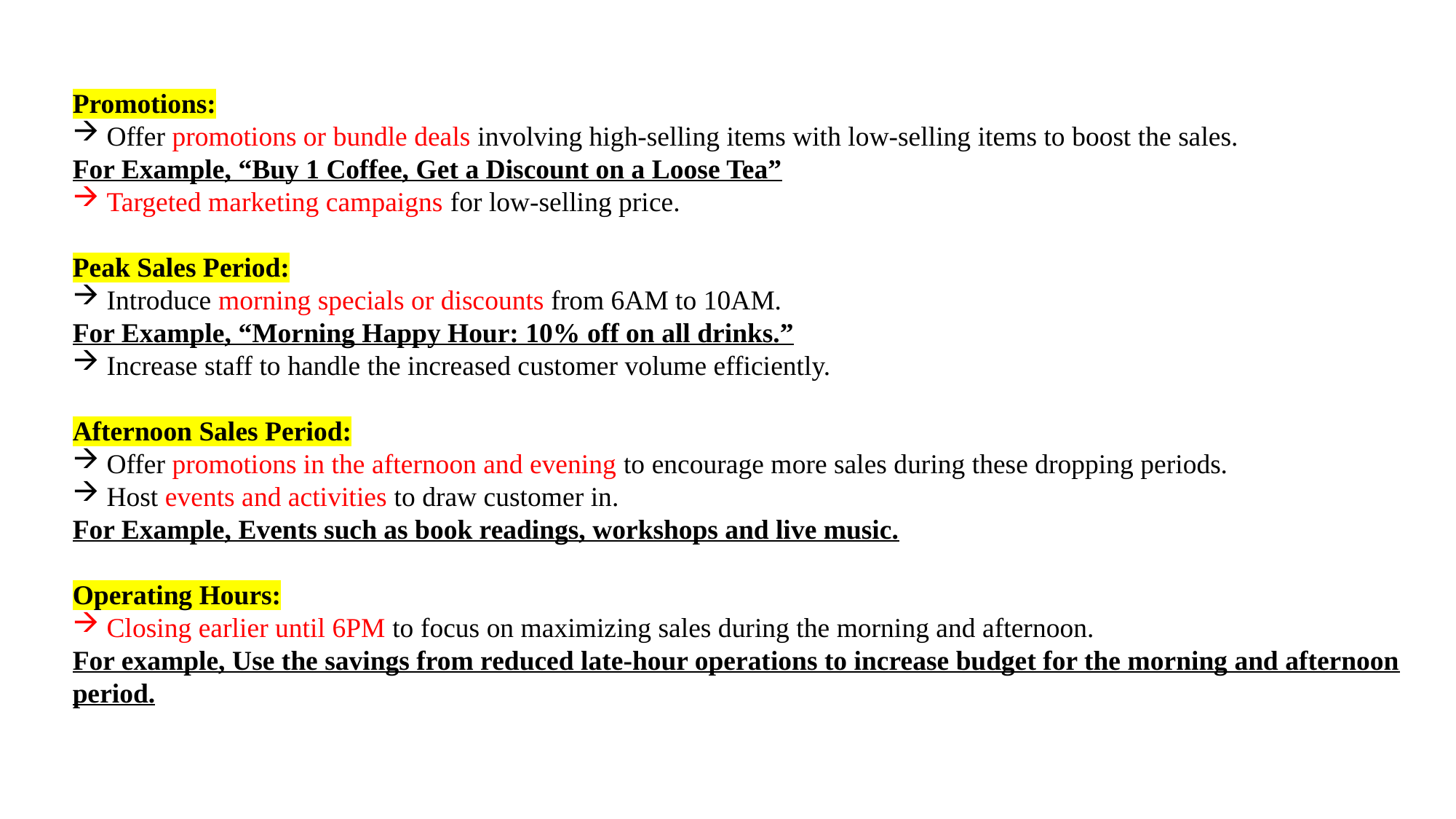

Promotions:
Offer promotions or bundle deals involving high-selling items with low-selling items to boost the sales.
For Example, “Buy 1 Coffee, Get a Discount on a Loose Tea”
Targeted marketing campaigns for low-selling price.

Peak Sales Period:
Introduce morning specials or discounts from 6AM to 10AM.
For Example, “Morning Happy Hour: 10% off on all drinks.”
Increase staff to handle the increased customer volume efficiently.

Afternoon Sales Period:
Offer promotions in the afternoon and evening to encourage more sales during these dropping periods.
Host events and activities to draw customer in.
For Example, Events such as book readings, workshops and live music.

Operating Hours:
Closing earlier until 6PM to focus on maximizing sales during the morning and afternoon.
For example, Use the savings from reduced late-hour operations to increase budget for the morning and afternoon period.